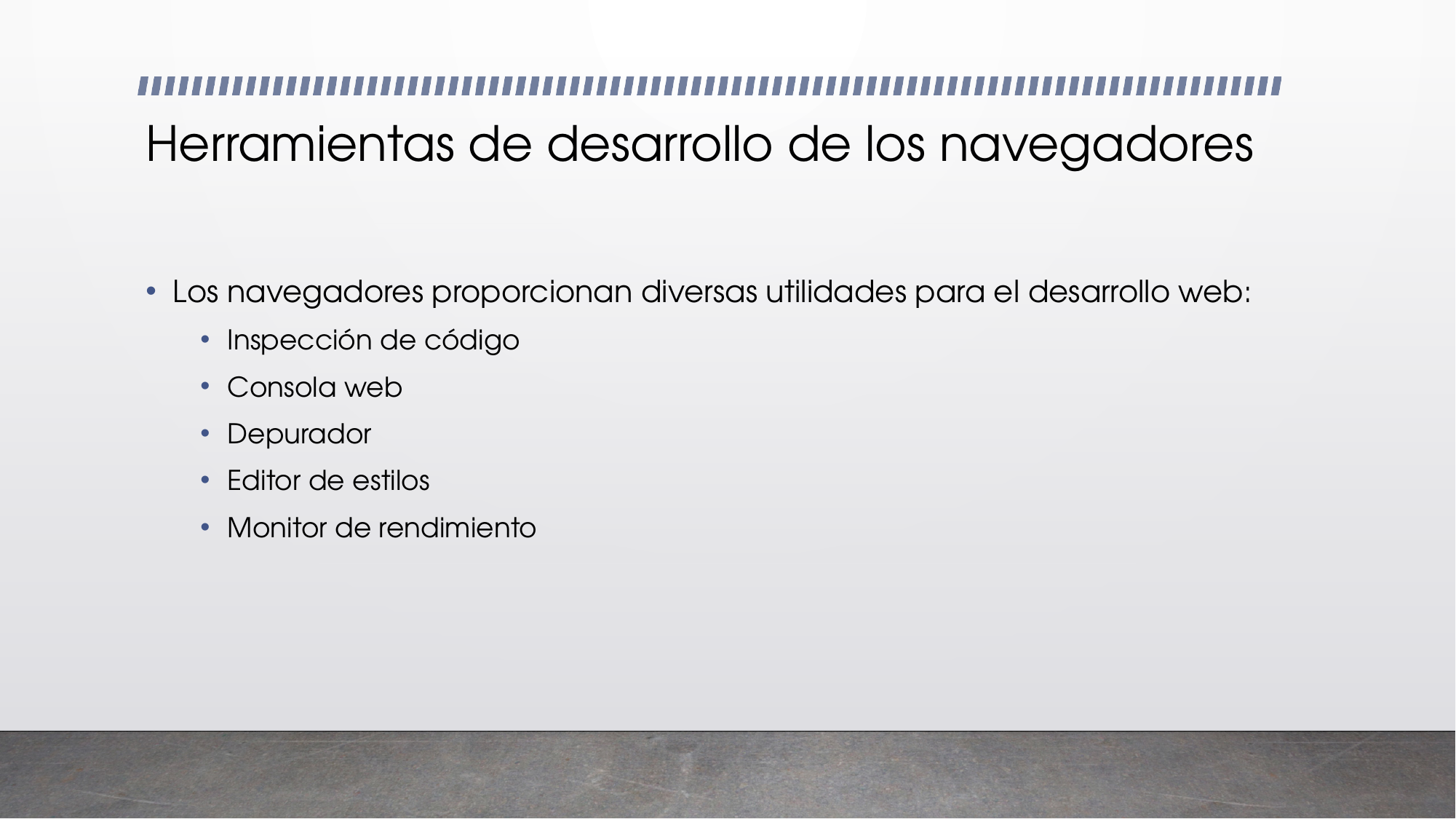

# Herramientas de desarrollo de los navegadores
Los navegadores proporcionan diversas utilidades para el desarrollo web:
Inspección de código
Consola web
Depurador
Editor de estilos
Monitor de rendimiento